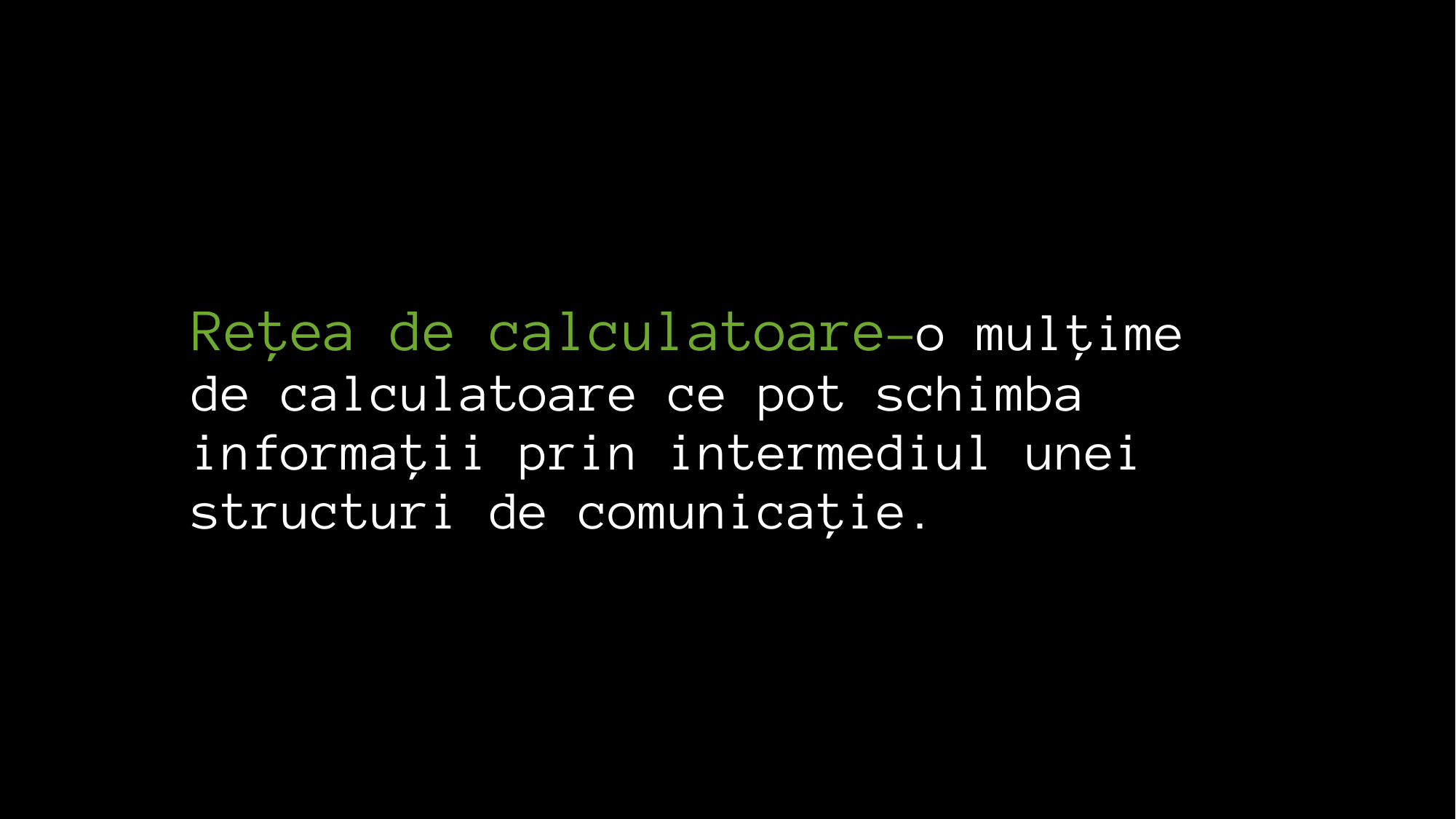

# Rețea de calculatoare-o mulțime de calculatoare ce pot schimba informații prin intermediul unei structuri de comunicație.